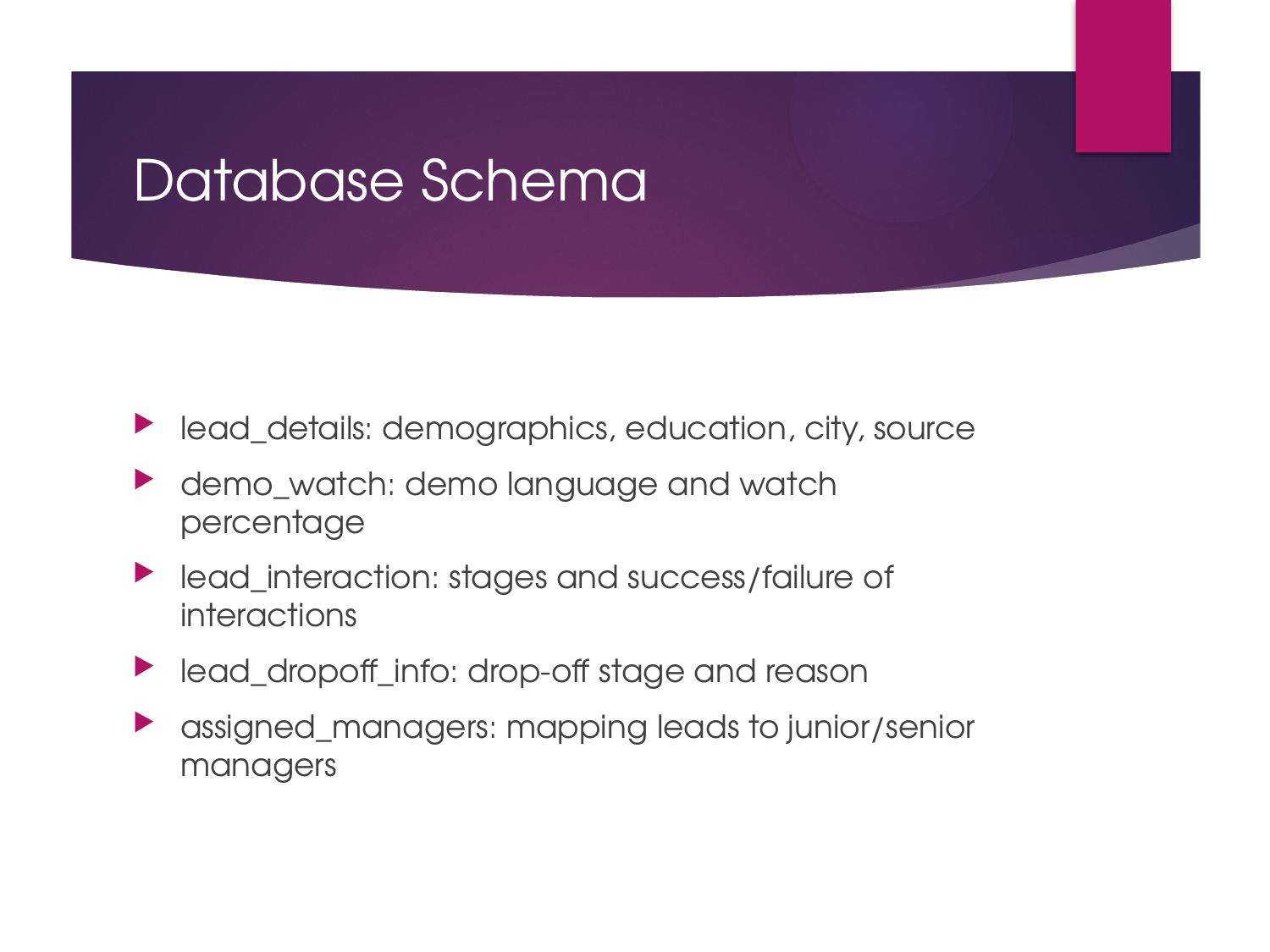

# Database Schema

lead_details: demographics, education, city, source
demo_watch: demo language and watch percentage
lead_interaction: stages and success/failure of interactions
lead_dropoff_info: drop-off stage and reason
assigned_managers: mapping leads to junior/senior managers